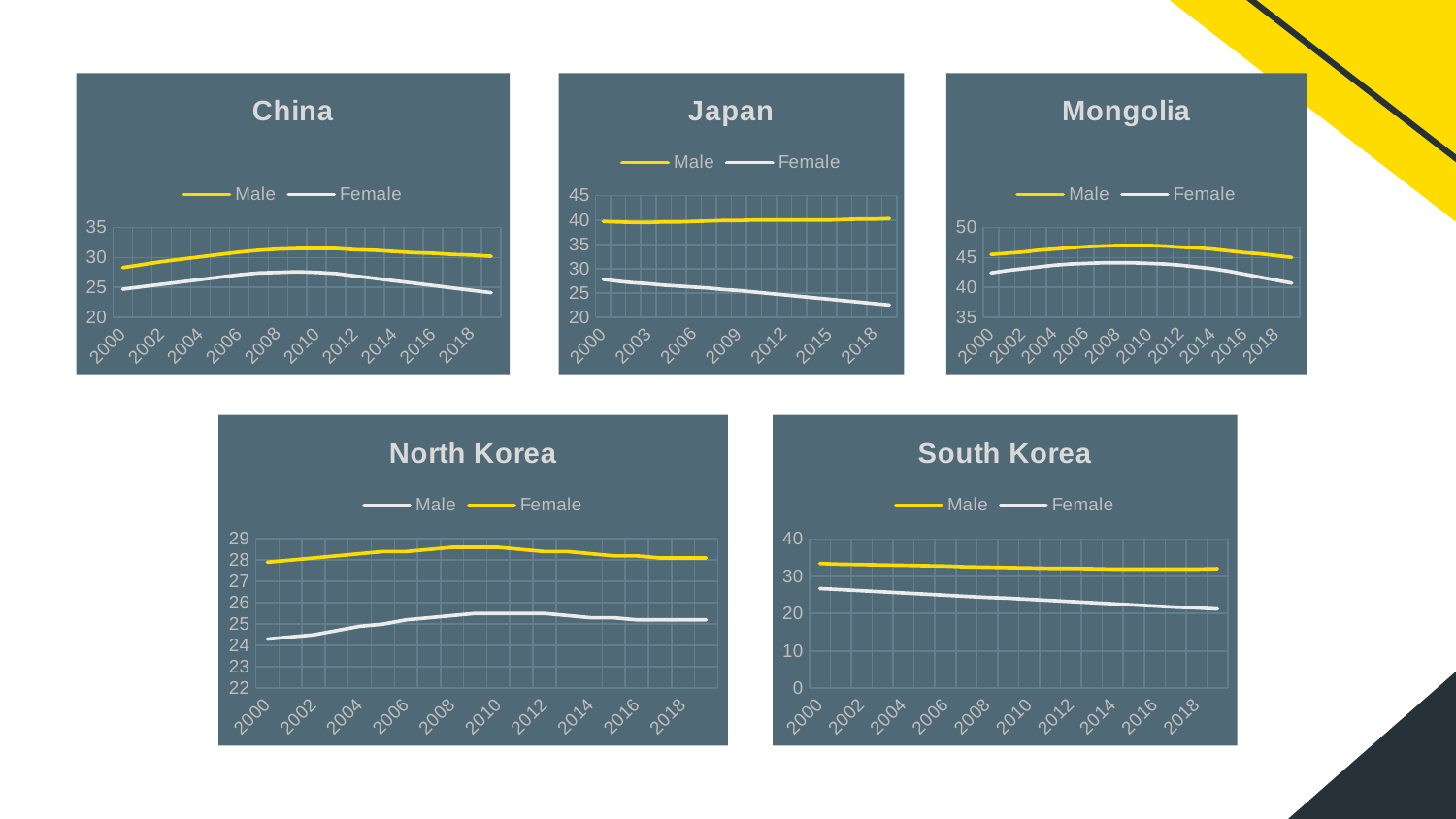

### Chart: Mongolia

| Category | Male | Female |
|---|---|---|
| 2000 | 45.5 | 42.4 |
| 2001 | 45.7 | 42.8 |
| 2002 | 45.9 | 43.1 |
| 2003 | 46.2 | 43.4 |
| 2004 | 46.4 | 43.7 |
| 2005 | 46.6 | 43.9 |
| 2006 | 46.8 | 44.0 |
| 2007 | 46.9 | 44.1 |
| 2008 | 47.0 | 44.1 |
| 2009 | 47.0 | 44.1 |
| 2010 | 47.0 | 44.0 |
| 2011 | 46.9 | 43.9 |
| 2012 | 46.7 | 43.7 |
| 2013 | 46.6 | 43.4 |
| 2014 | 46.4 | 43.1 |
| 2015 | 46.1 | 42.7 |
| 2016 | 45.8 | 42.2 |
| 2017 | 45.6 | 41.7 |
| 2018 | 45.3 | 41.2 |
| 2019 | 45.0 | 40.7 |

### Chart: China

| Category | Male | Female |
|---|---|---|
| 2000 | 28.3 | 24.7 |
| 2001 | 28.8 | 25.1 |
| 2002 | 29.3 | 25.5 |
| 2003 | 29.7 | 25.9 |
| 2004 | 30.1 | 26.3 |
| 2005 | 30.5 | 26.7 |
| 2006 | 30.9 | 27.1 |
| 2007 | 31.2 | 27.4 |
| 2008 | 31.4 | 27.5 |
| 2009 | 31.5 | 27.6 |
| 2010 | 31.5 | 27.5 |
| 2011 | 31.5 | 27.3 |
| 2012 | 31.3 | 26.9 |
| 2013 | 31.2 | 26.5 |
| 2014 | 31.0 | 26.1 |
| 2015 | 30.8 | 25.7 |
| 2016 | 30.7 | 25.3 |
| 2017 | 30.5 | 24.9 |
| 2018 | 30.4 | 24.5 |
| 2019 | 30.2 | 24.1 |

### Chart: Japan

| Category | Male | Female |
|---|---|---|
| 2000 | 39.7 | 27.8 |
| 2001 | 39.6 | 27.4 |
| 2002 | 39.5 | 27.1 |
| 2003 | 39.5 | 26.9 |
| 2004 | 39.6 | 26.6 |
| 2005 | 39.6 | 26.4 |
| 2006 | 39.7 | 26.2 |
| 2007 | 39.8 | 26.0 |
| 2008 | 39.9 | 25.7 |
| 2009 | 39.9 | 25.5 |
| 2010 | 40.0 | 25.2 |
| 2011 | 40.0 | 24.9 |
| 2012 | 40.0 | 24.6 |
| 2013 | 40.0 | 24.3 |
| 2014 | 40.0 | 24.0 |
| 2015 | 40.0 | 23.7 |
| 2016 | 40.1 | 23.4 |
| 2017 | 40.2 | 23.1 |
| 2018 | 40.2 | 22.8 |
| 2019 | 40.3 | 22.5 |

### Chart: North Korea

| Category | Male | Female |
|---|---|---|
| 2000 | 24.3 | 27.9 |
| 2001 | 24.4 | 28.0 |
| 2002 | 24.5 | 28.1 |
| 2003 | 24.7 | 28.2 |
| 2004 | 24.9 | 28.3 |
| 2005 | 25.0 | 28.4 |
| 2006 | 25.2 | 28.4 |
| 2007 | 25.3 | 28.5 |
| 2008 | 25.4 | 28.6 |
| 2009 | 25.5 | 28.6 |
| 2010 | 25.5 | 28.6 |
| 2011 | 25.5 | 28.5 |
| 2012 | 25.5 | 28.4 |
| 2013 | 25.4 | 28.4 |
| 2014 | 25.3 | 28.3 |
| 2015 | 25.3 | 28.2 |
| 2016 | 25.2 | 28.2 |
| 2017 | 25.2 | 28.1 |
| 2018 | 25.2 | 28.1 |
| 2019 | 25.2 | 28.1 |

### Chart: South Korea

| Category | Male | Female |
|---|---|---|
| 2000 | 33.4 | 26.7 |
| 2001 | 33.2 | 26.4 |
| 2002 | 33.1 | 26.1 |
| 2003 | 33.0 | 25.8 |
| 2004 | 32.9 | 25.5 |
| 2005 | 32.8 | 25.2 |
| 2006 | 32.7 | 24.9 |
| 2007 | 32.5 | 24.6 |
| 2008 | 32.4 | 24.3 |
| 2009 | 32.3 | 24.1 |
| 2010 | 32.2 | 23.8 |
| 2011 | 32.1 | 23.5 |
| 2012 | 32.1 | 23.2 |
| 2013 | 32.0 | 22.9 |
| 2014 | 31.9 | 22.6 |
| 2015 | 31.9 | 22.3 |
| 2016 | 31.9 | 22.0 |
| 2017 | 31.9 | 21.7 |
| 2018 | 31.9 | 21.5 |
| 2019 | 32.0 | 21.2 |